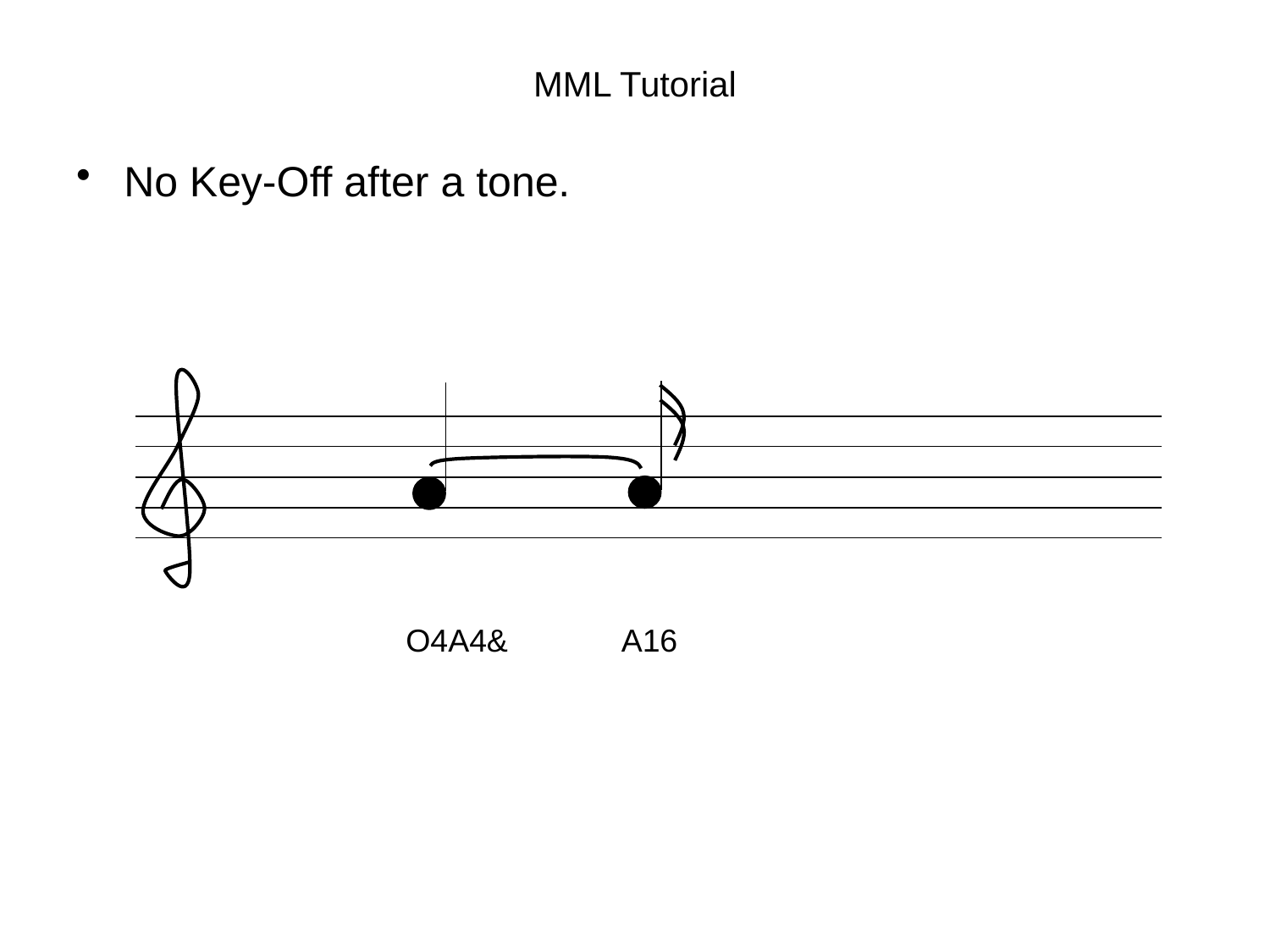

# MML Tutorial
No Key-Off after a tone.

                        O4A4&             A16